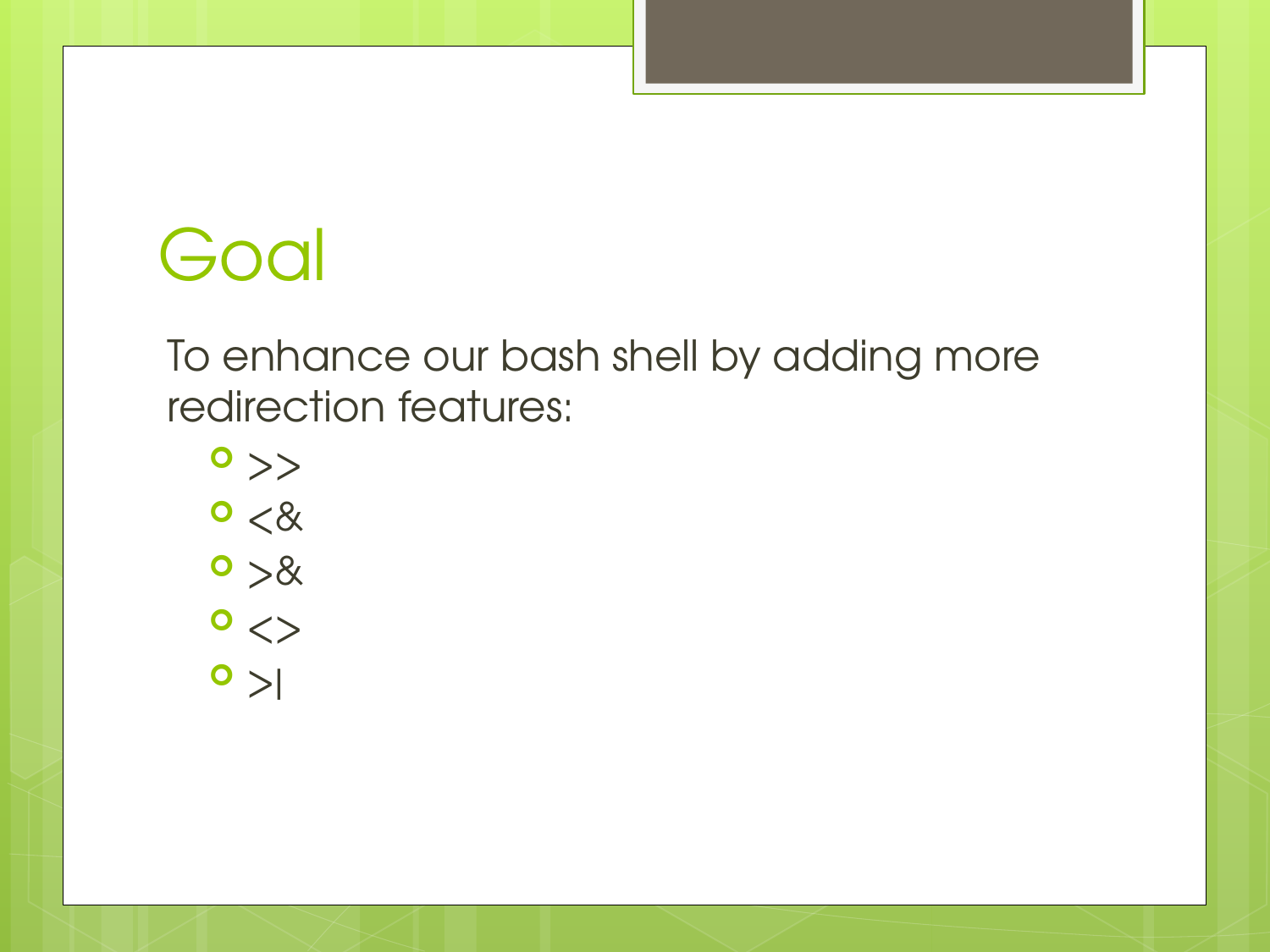

# Goal
To enhance our bash shell by adding more redirection features:
>>
<&
>&
<>
>|